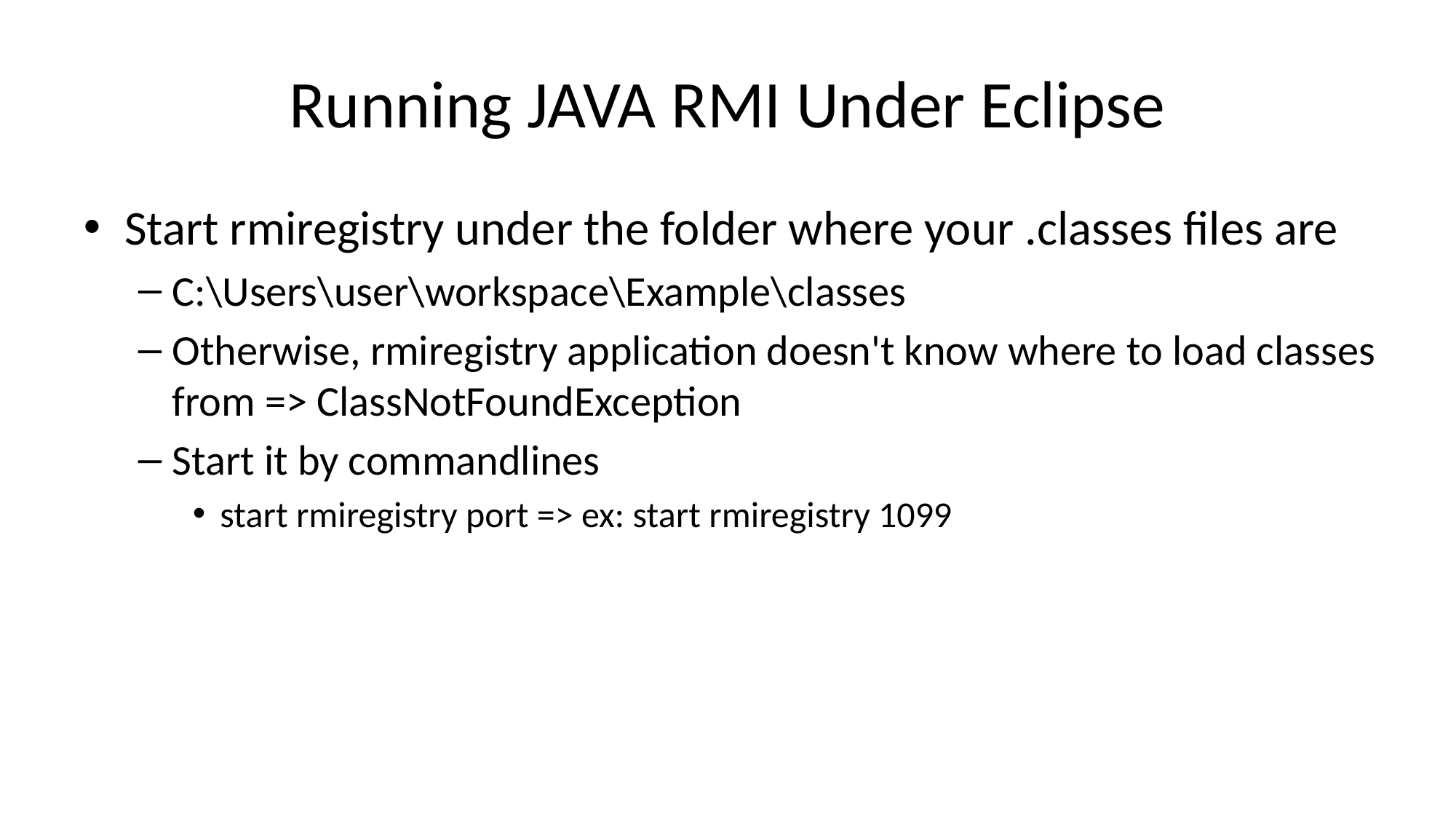

# Running JAVA RMI Under Eclipse
Start rmiregistry under the folder where your .classes files are
C:\Users\user\workspace\Example\classes
Otherwise, rmiregistry application doesn't know where to load classes from => ClassNotFoundException
Start it by commandlines
start rmiregistry port => ex: start rmiregistry 1099